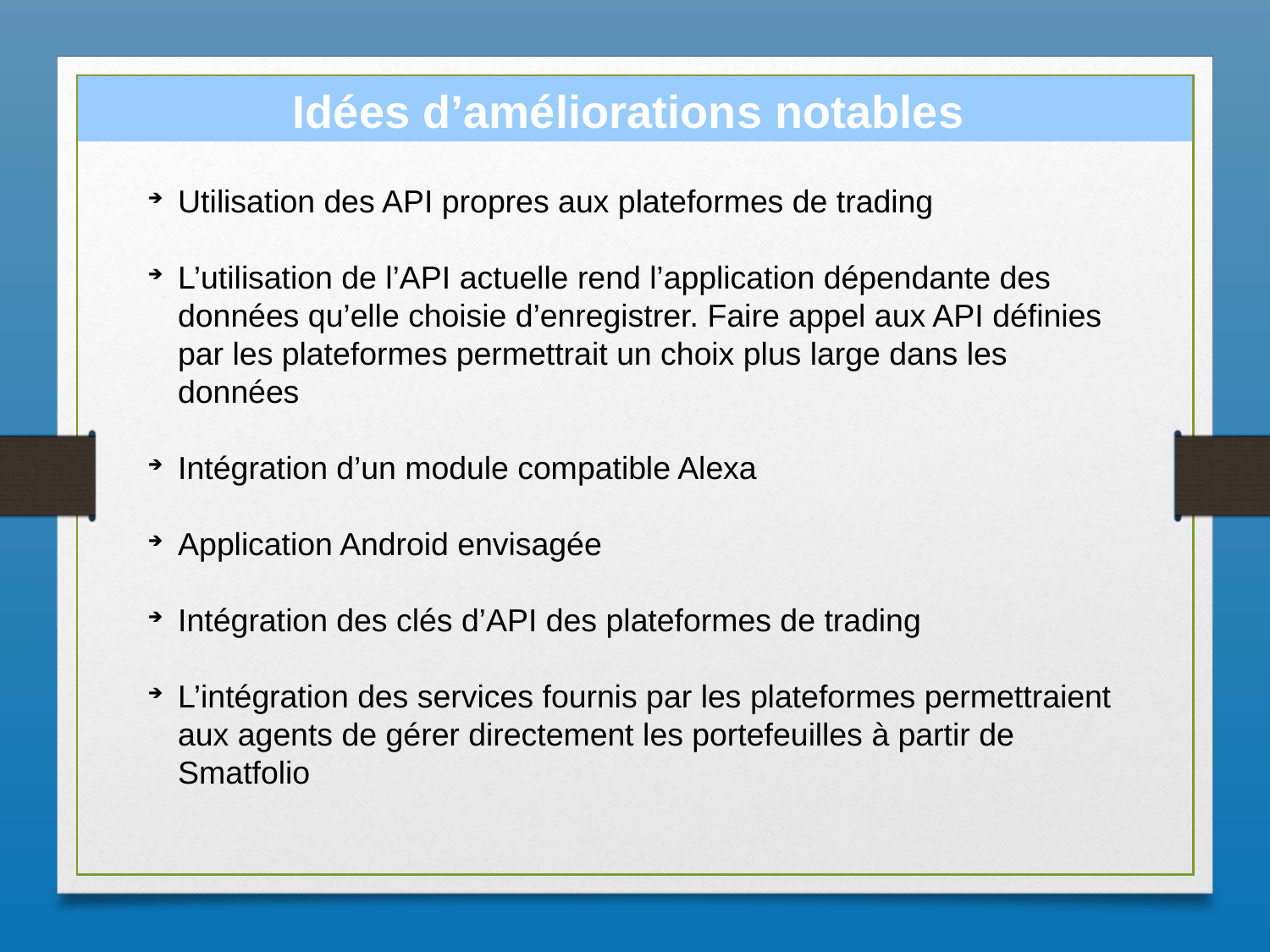

Idées d’améliorations notables
Utilisation des API propres aux plateformes de trading

L’utilisation de l’API actuelle rend l’application dépendante des données qu’elle choisie d’enregistrer. Faire appel aux API définies par les plateformes permettrait un choix plus large dans les données

Intégration d’un module compatible Alexa

Application Android envisagée

Intégration des clés d’API des plateformes de trading

L’intégration des services fournis par les plateformes permettraient aux agents de gérer directement les portefeuilles à partir de Smatfolio